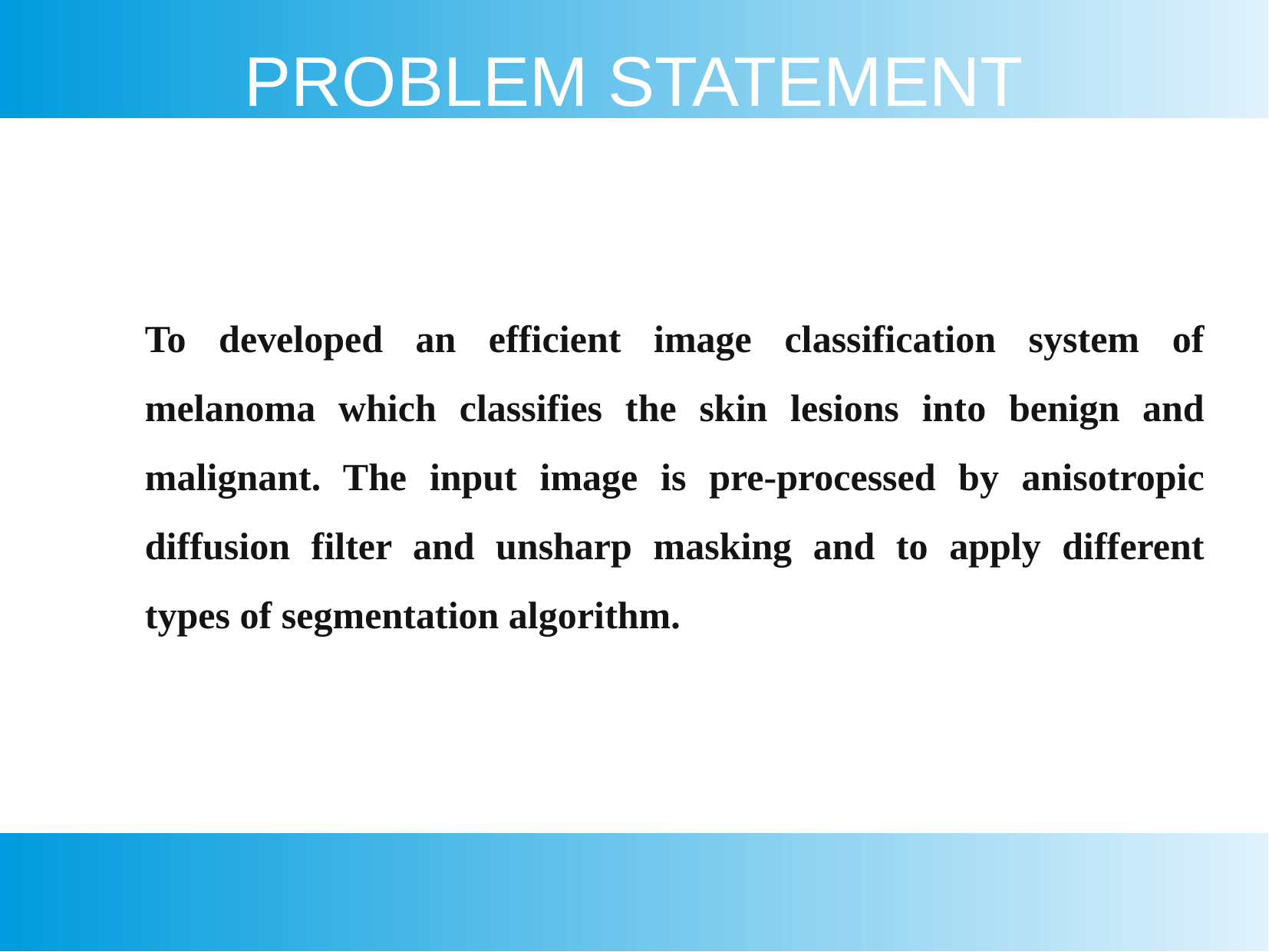

PROBLEM STATEMENT

To developed an efficient image classification system of melanoma which classifies the skin lesions into benign and malignant. The input image is pre-processed by anisotropic diffusion filter and unsharp masking and to apply different types of segmentation algorithm.